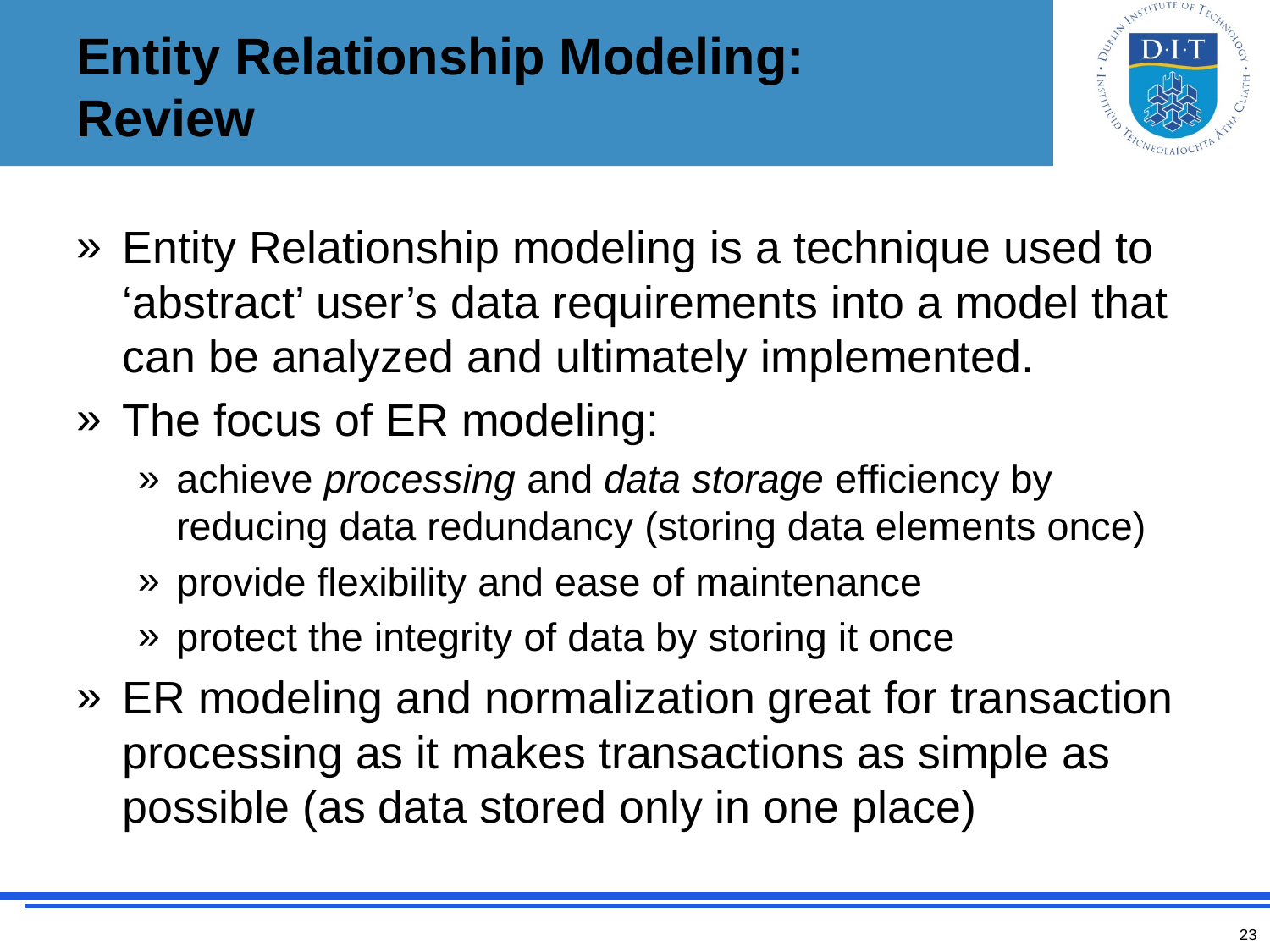

# Entity Relationship Modeling: Review
Entity Relationship modeling is a technique used to ‘abstract’ user’s data requirements into a model that can be analyzed and ultimately implemented.
The focus of ER modeling:
achieve processing and data storage efficiency by reducing data redundancy (storing data elements once)
provide flexibility and ease of maintenance
protect the integrity of data by storing it once
ER modeling and normalization great for transaction processing as it makes transactions as simple as possible (as data stored only in one place)

23